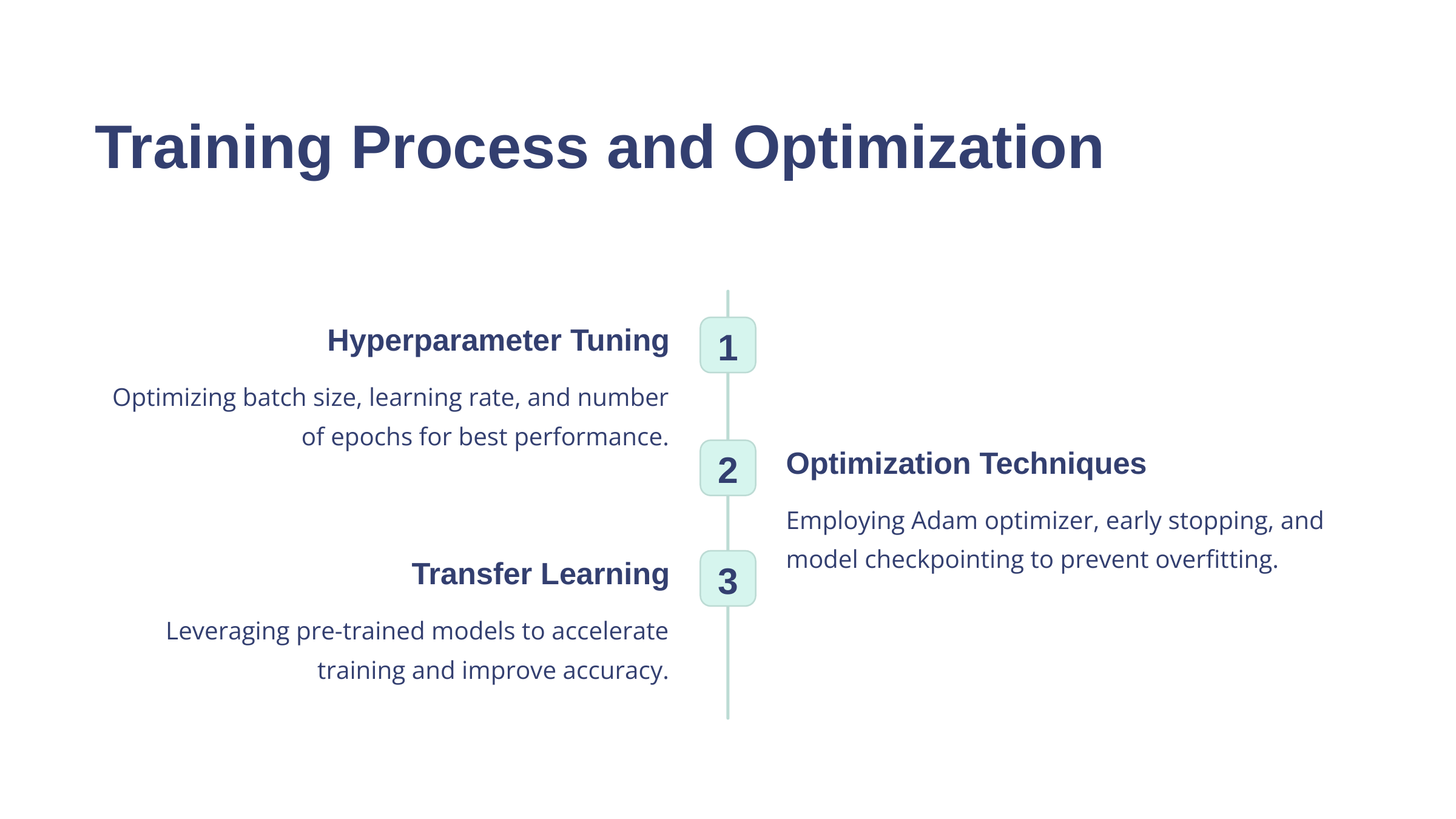

Training Process and Optimization

Hyperparameter Tuning

1
Optimizing batch size, learning rate, and number of epochs for best performance.
Optimization Techniques

2
Employing Adam optimizer, early stopping, and model checkpointing to prevent overfitting.
Transfer Learning

3
Leveraging pre-trained models to accelerate training and improve accuracy.